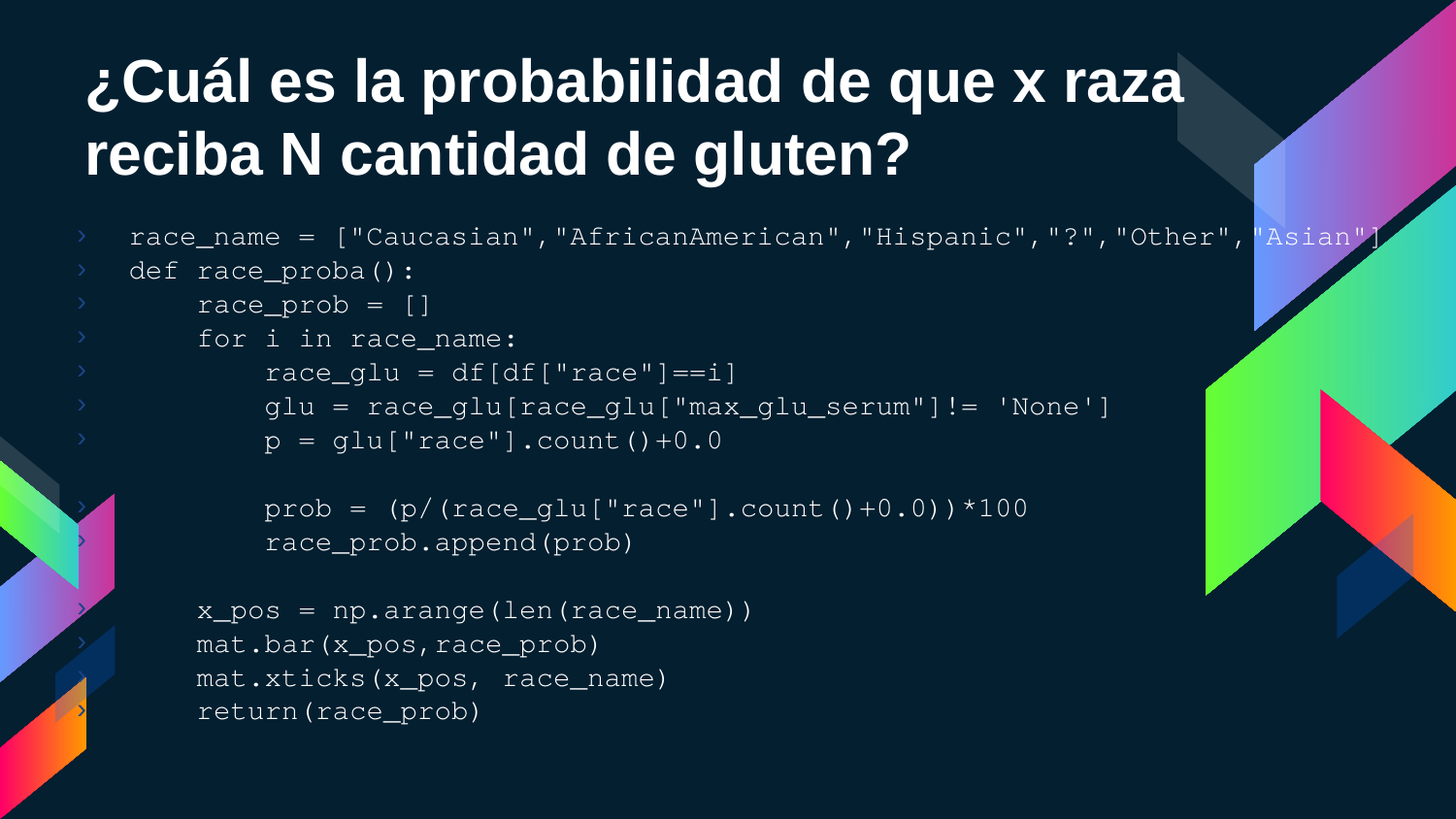

# ¿Cuál es la probabilidad de que x raza reciba N cantidad de gluten?
race_name = ["Caucasian","AfricanAmerican","Hispanic","?","Other","Asian"]
def race_proba():
    race_prob = []
    for i in race_name:
        race_glu = df[df["race"]==i]
        glu = race_glu[race_glu["max_glu_serum"]!= 'None']
        p = glu["race"].count()+0.0

        prob = (p/(race_glu["race"].count()+0.0))*100
        race_prob.append(prob)

    x_pos = np.arange(len(race_name))
    mat.bar(x_pos,race_prob)
    mat.xticks(x_pos, race_name)
    return(race_prob)